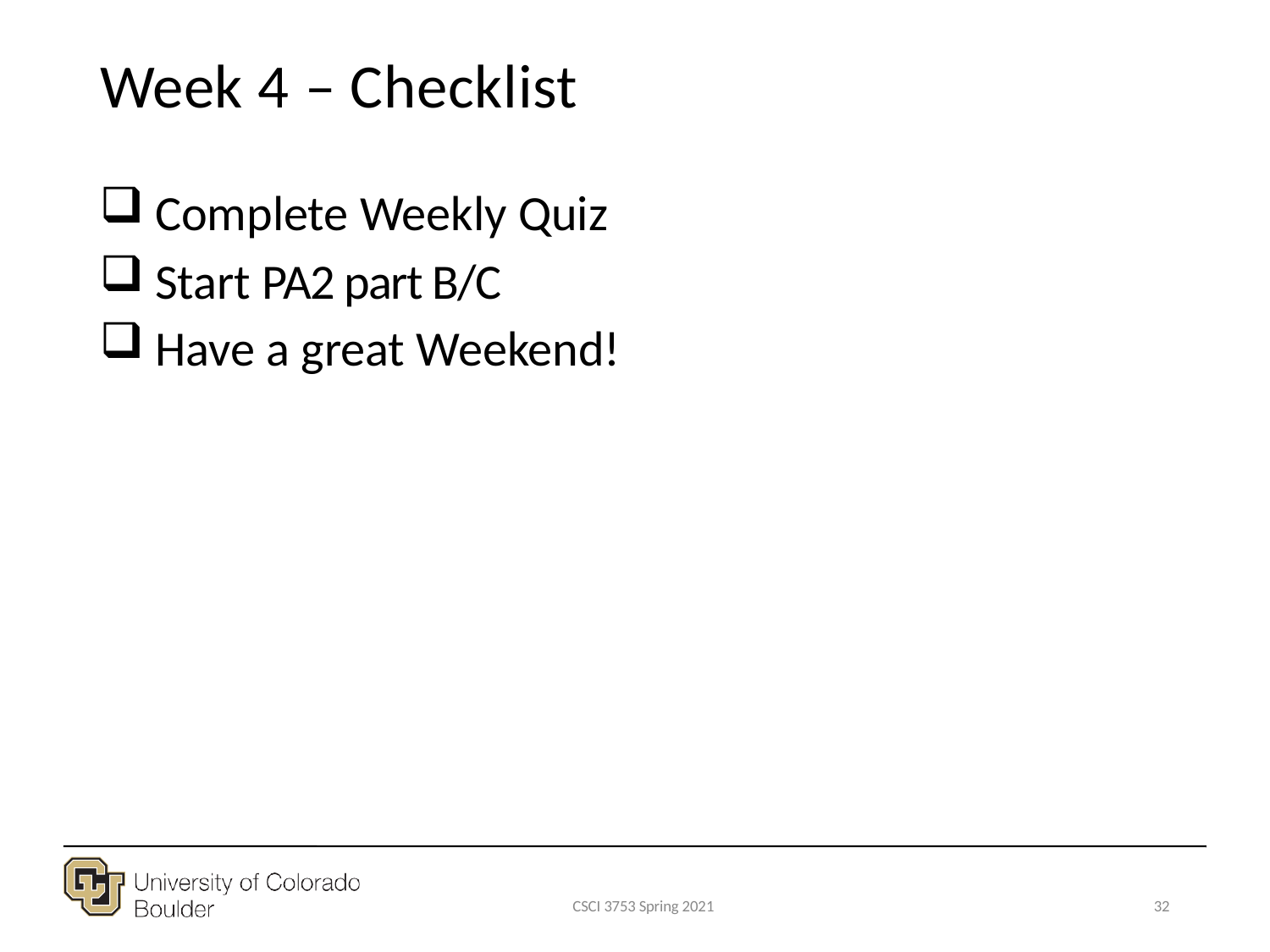

# Week 4 – Checklist
Complete Weekly Quiz
Start PA2 part B/C
Have a great Weekend!
CSCI 3753 Spring 2021
32